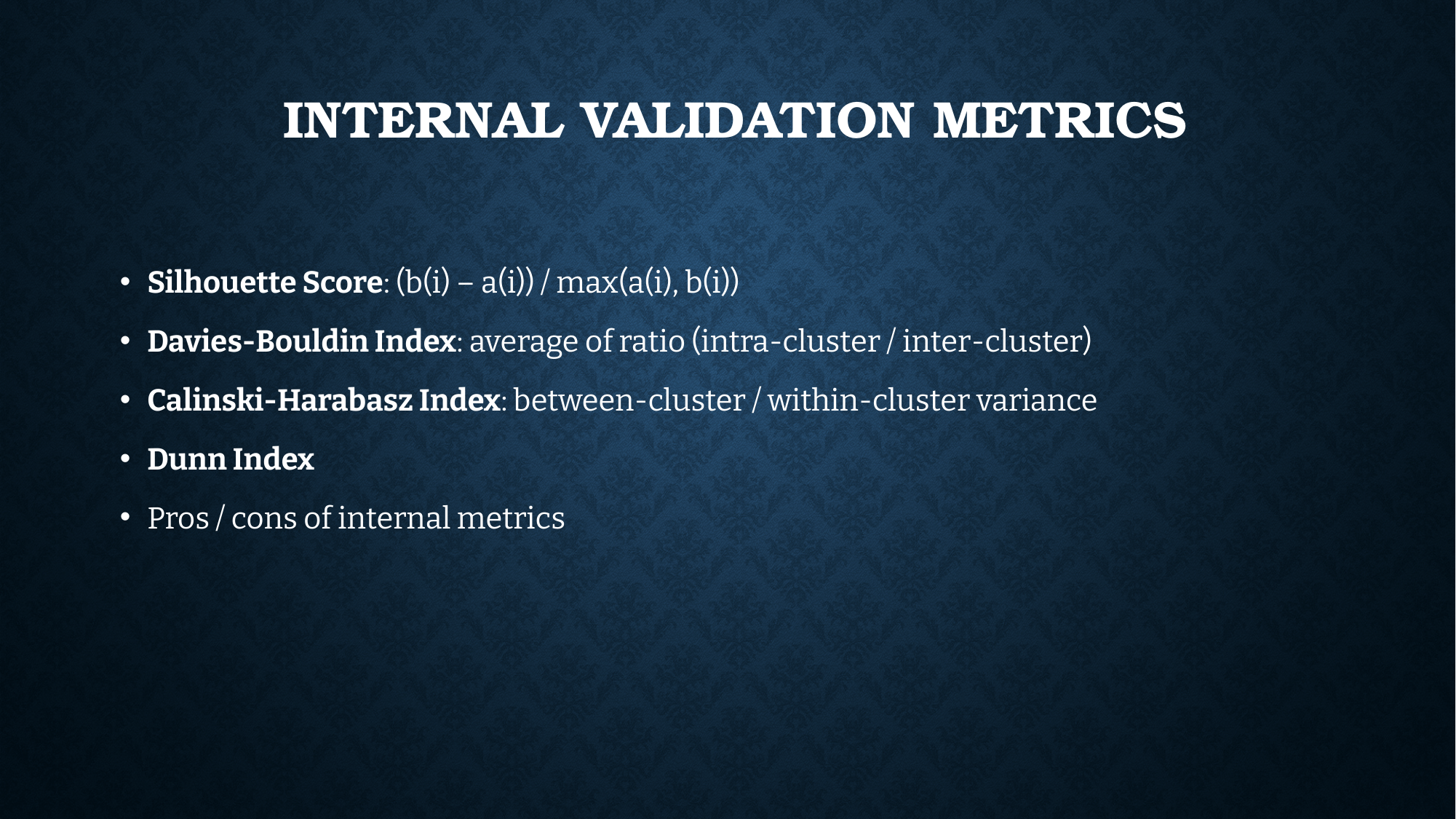

# Internal Validation Metrics
Silhouette Score: (b(i) – a(i)) / max(a(i), b(i))
Davies-Bouldin Index: average of ratio (intra-cluster / inter-cluster)
Calinski-Harabasz Index: between-cluster / within-cluster variance
Dunn Index
Pros / cons of internal metrics